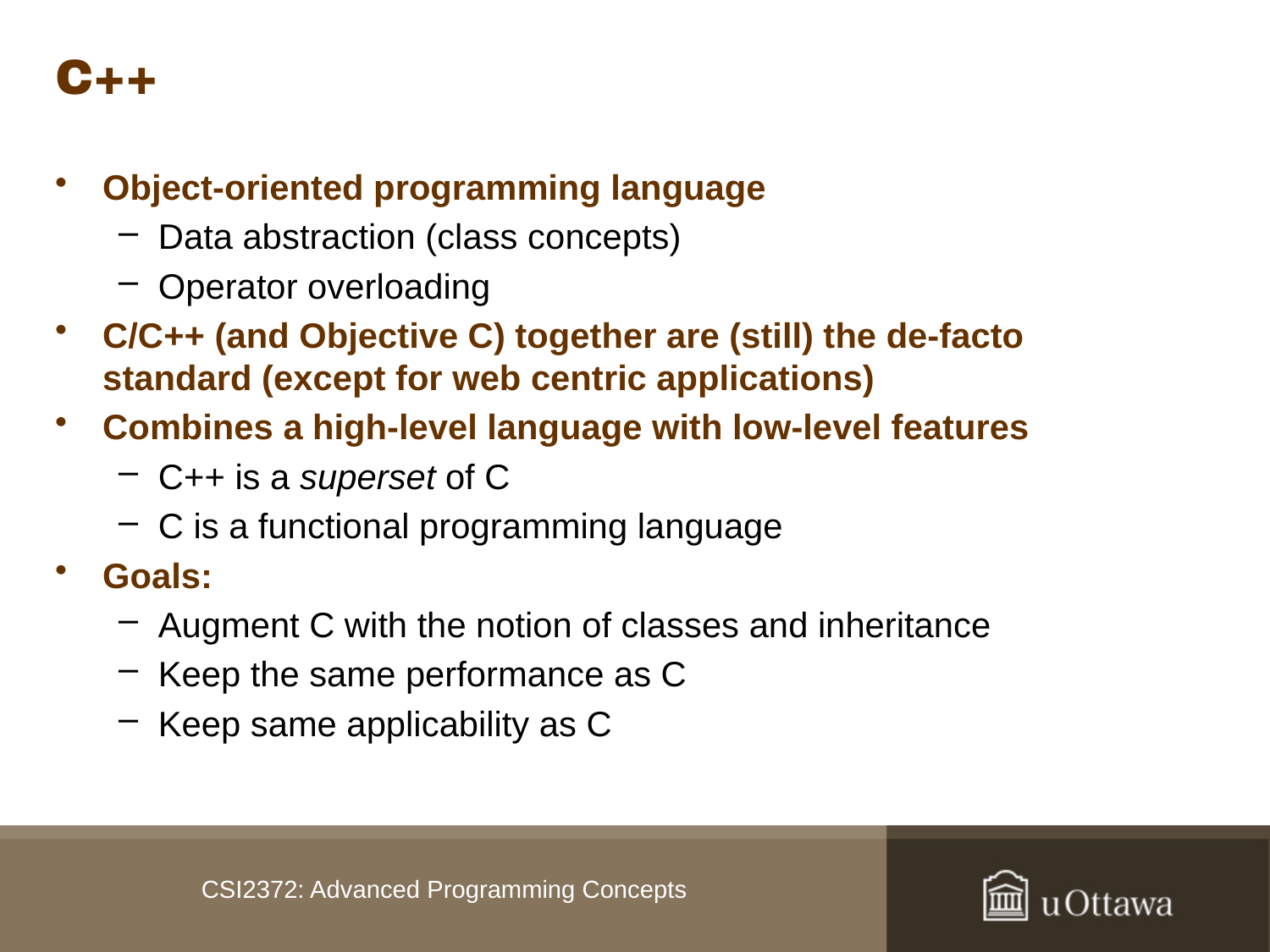

# C++
Object-oriented programming language
Data abstraction (class concepts)
Operator overloading
C/C++ (and Objective C) together are (still) the de-facto standard (except for web centric applications)
Combines a high-level language with low-level features
C++ is a superset of C
C is a functional programming language
Goals:
Augment C with the notion of classes and inheritance
Keep the same performance as C
Keep same applicability as C
CSI2372: Advanced Programming Concepts